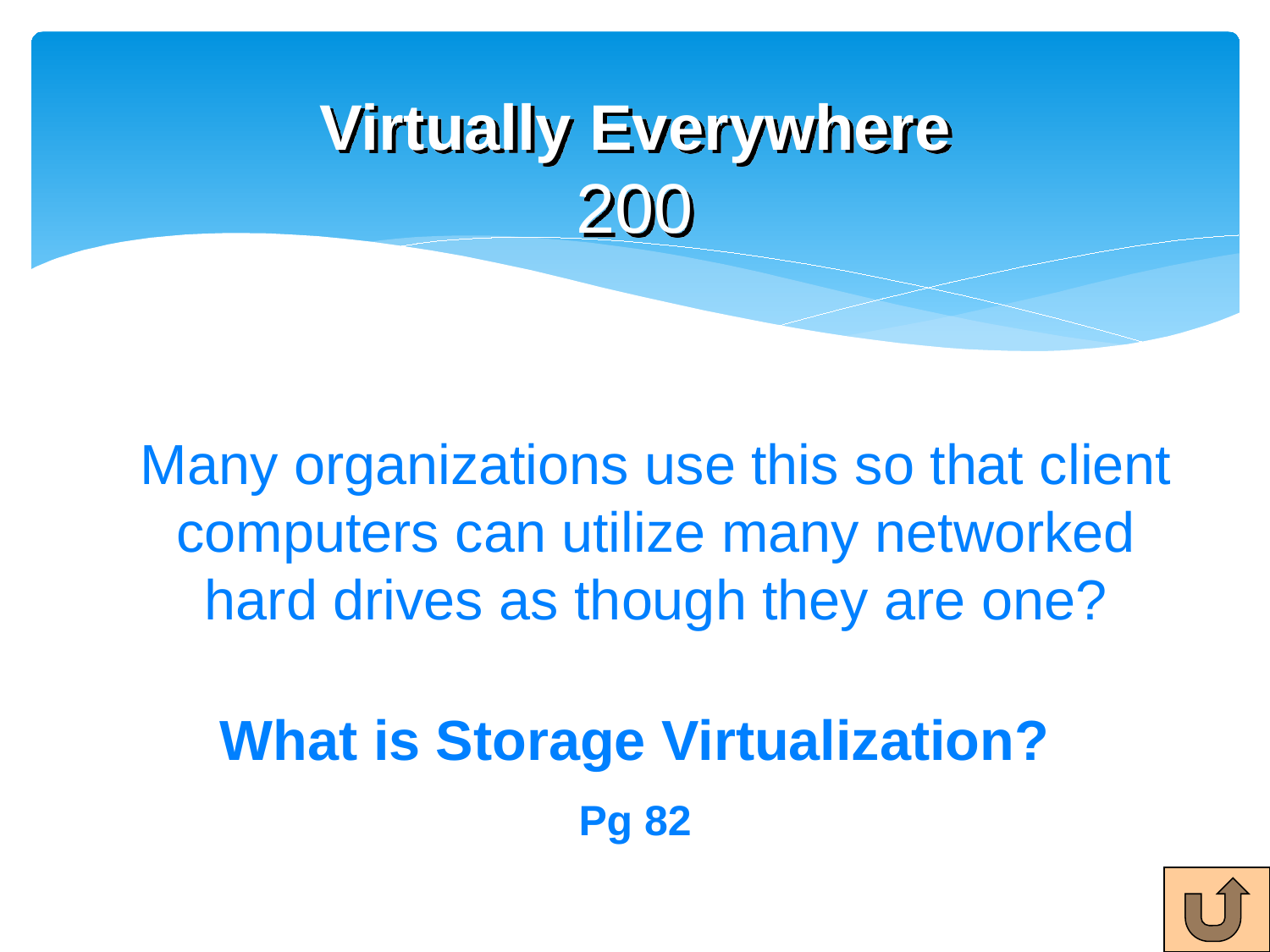

# Virtually Everywhere 200
Many organizations use this so that client computers can utilize many networked hard drives as though they are one?
What is Storage Virtualization?
Pg 82